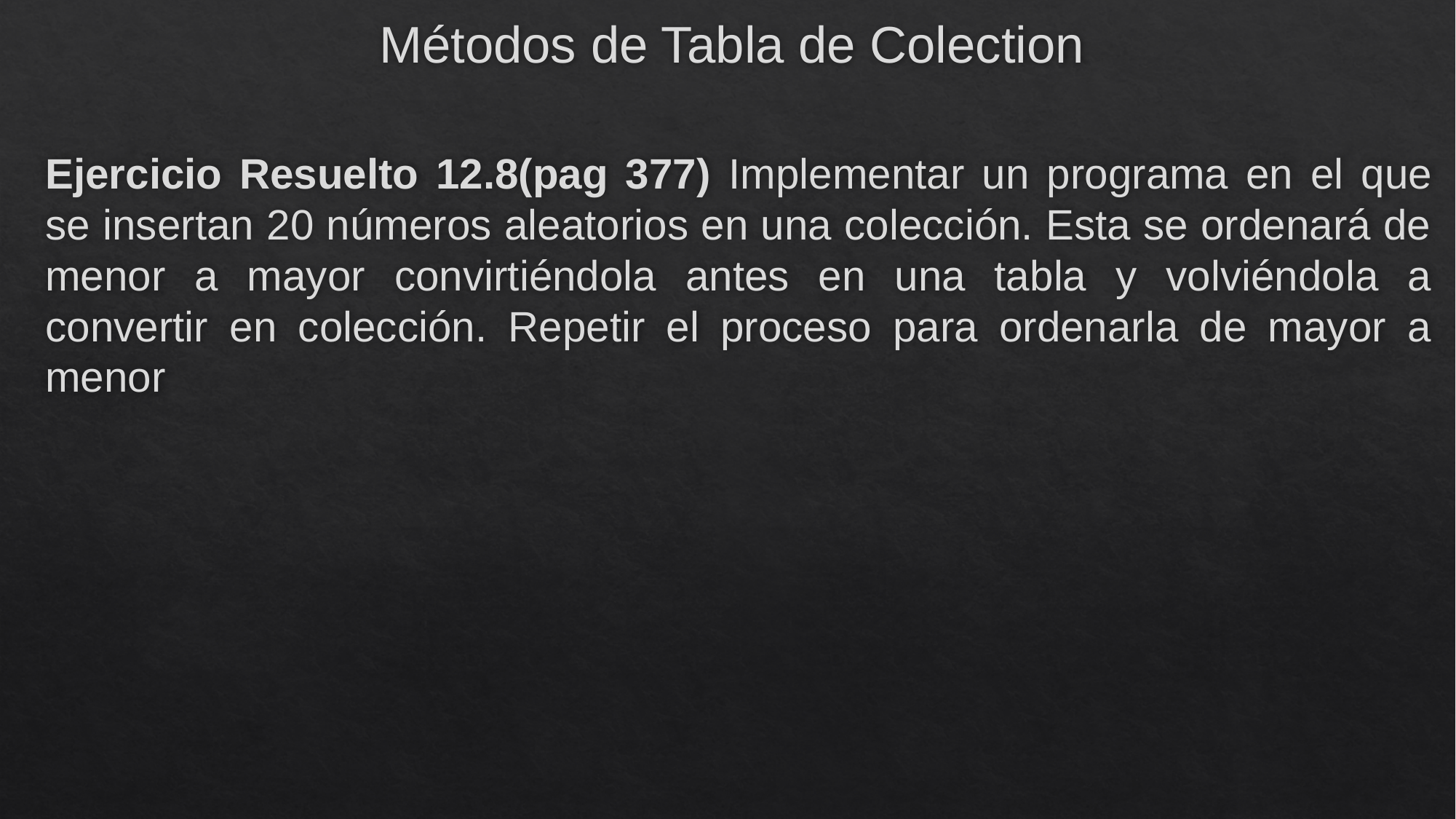

# Métodos de Tabla de Colection
Ejercicio Resuelto 12.8(pag 377) Implementar un programa en el que se insertan 20 números aleatorios en una colección. Esta se ordenará de menor a mayor convirtiéndola antes en una tabla y volviéndola a convertir en colección. Repetir el proceso para ordenarla de mayor a menor